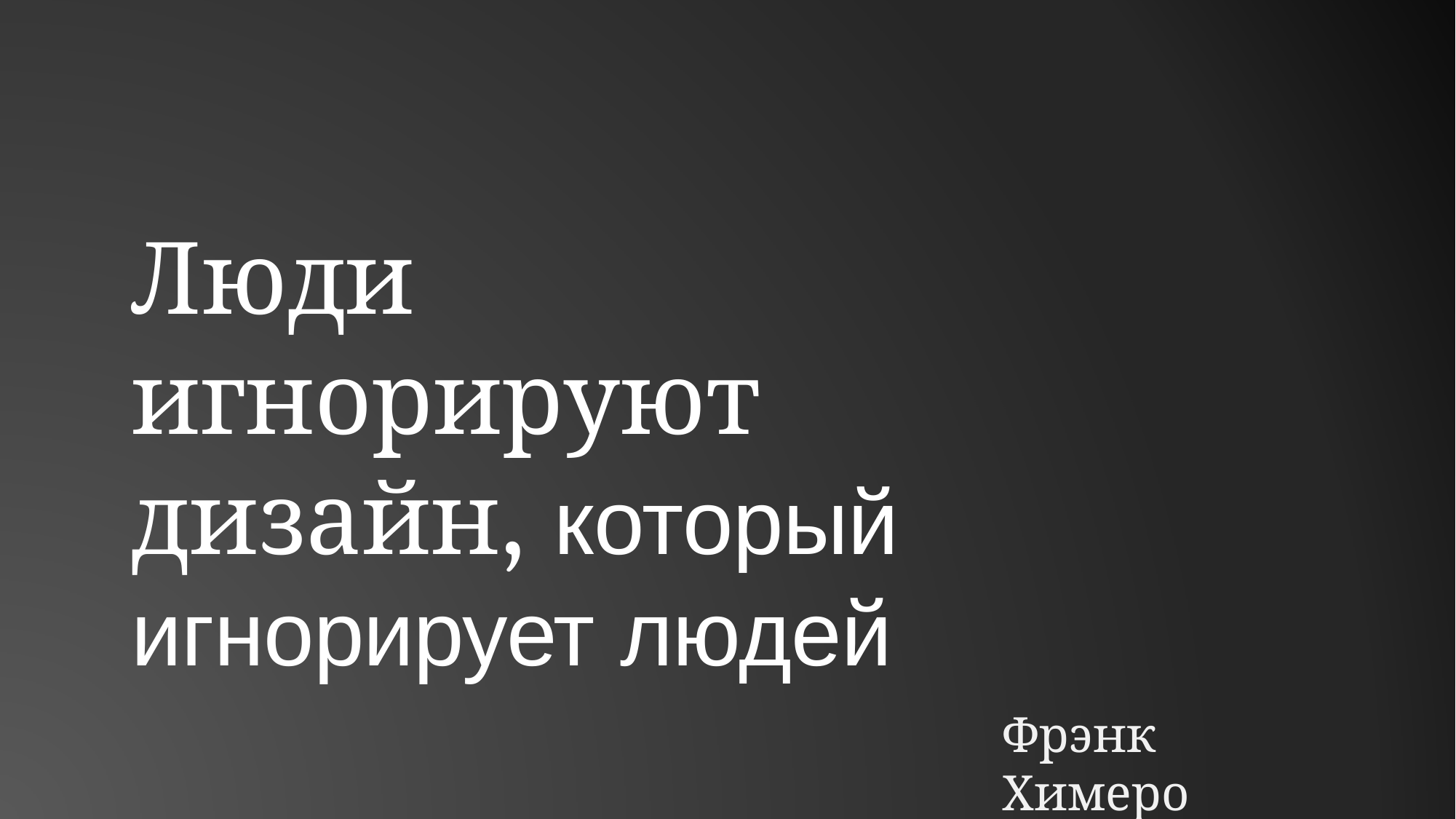

Люди игнорируют  дизайн, который
игнорирует людей
Фрэнк Химеро